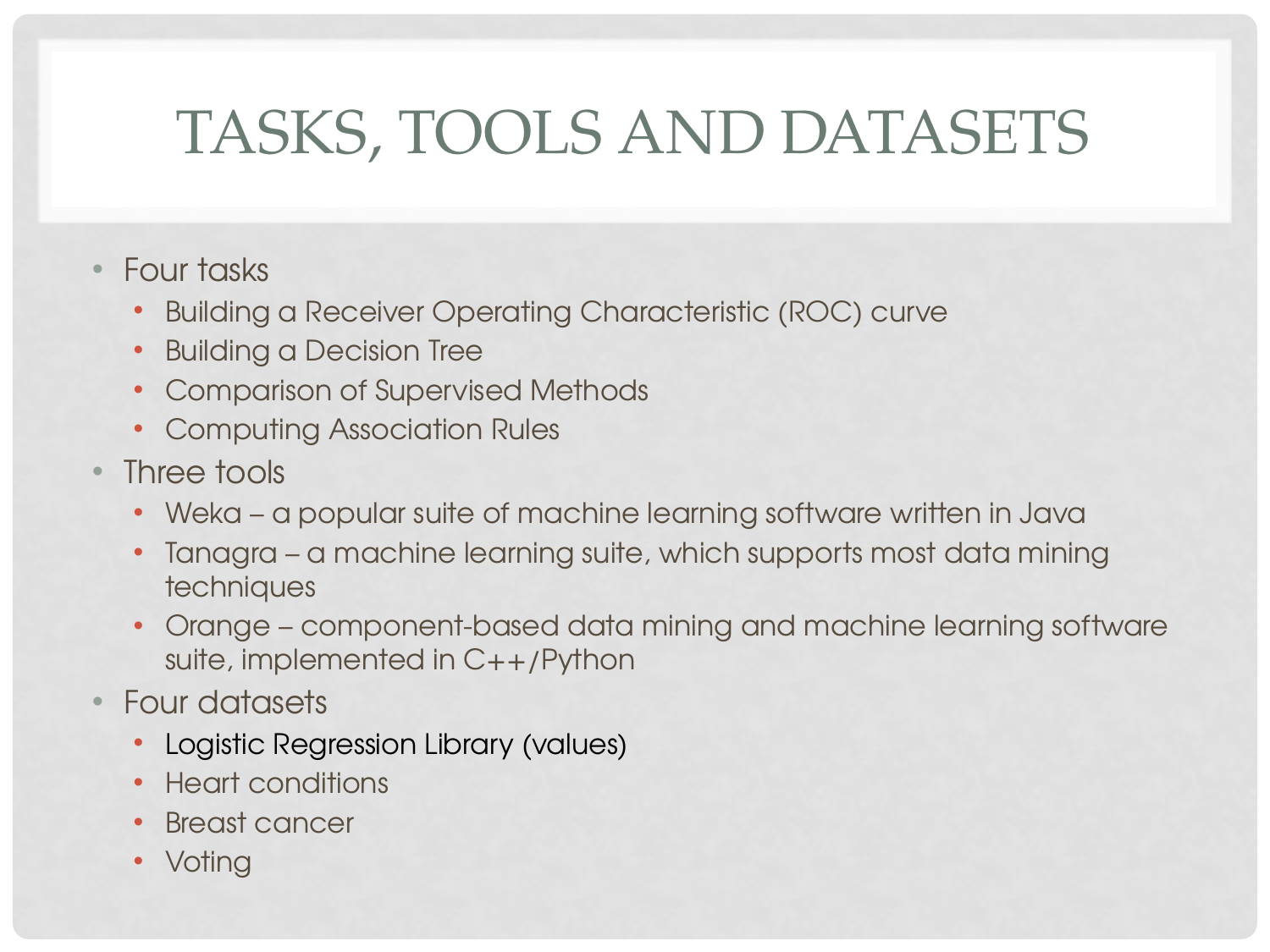

# Tasks, Tools and Datasets
Four tasks
Building a Receiver Operating Characteristic (ROC) curve
Building a Decision Tree
Comparison of Supervised Methods
Computing Association Rules
Three tools
Weka – a popular suite of machine learning software written in Java
Tanagra – a machine learning suite, which supports most data mining techniques
Orange – component-based data mining and machine learning software suite, implemented in C++/Python
Four datasets
Logistic Regression Library (values)
Heart conditions
Breast cancer
Voting